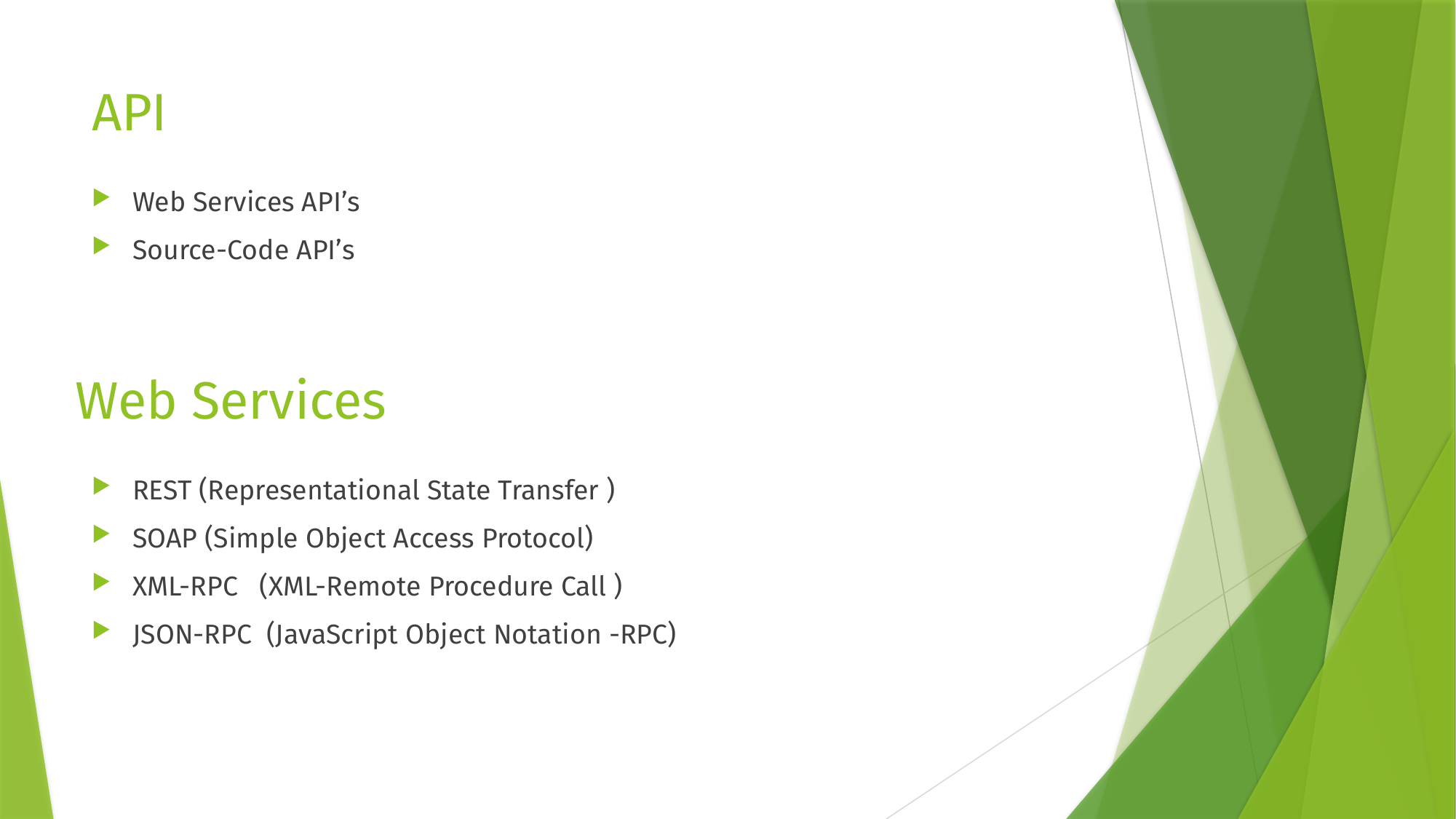

# API
Web Services API’s
Source-Code API’s
Web Services
REST (Representational State Transfer )
SOAP (Simple Object Access Protocol)
XML-RPC   (XML-Remote Procedure Call )
JSON-RPC  (JavaScript Object Notation -RPC)